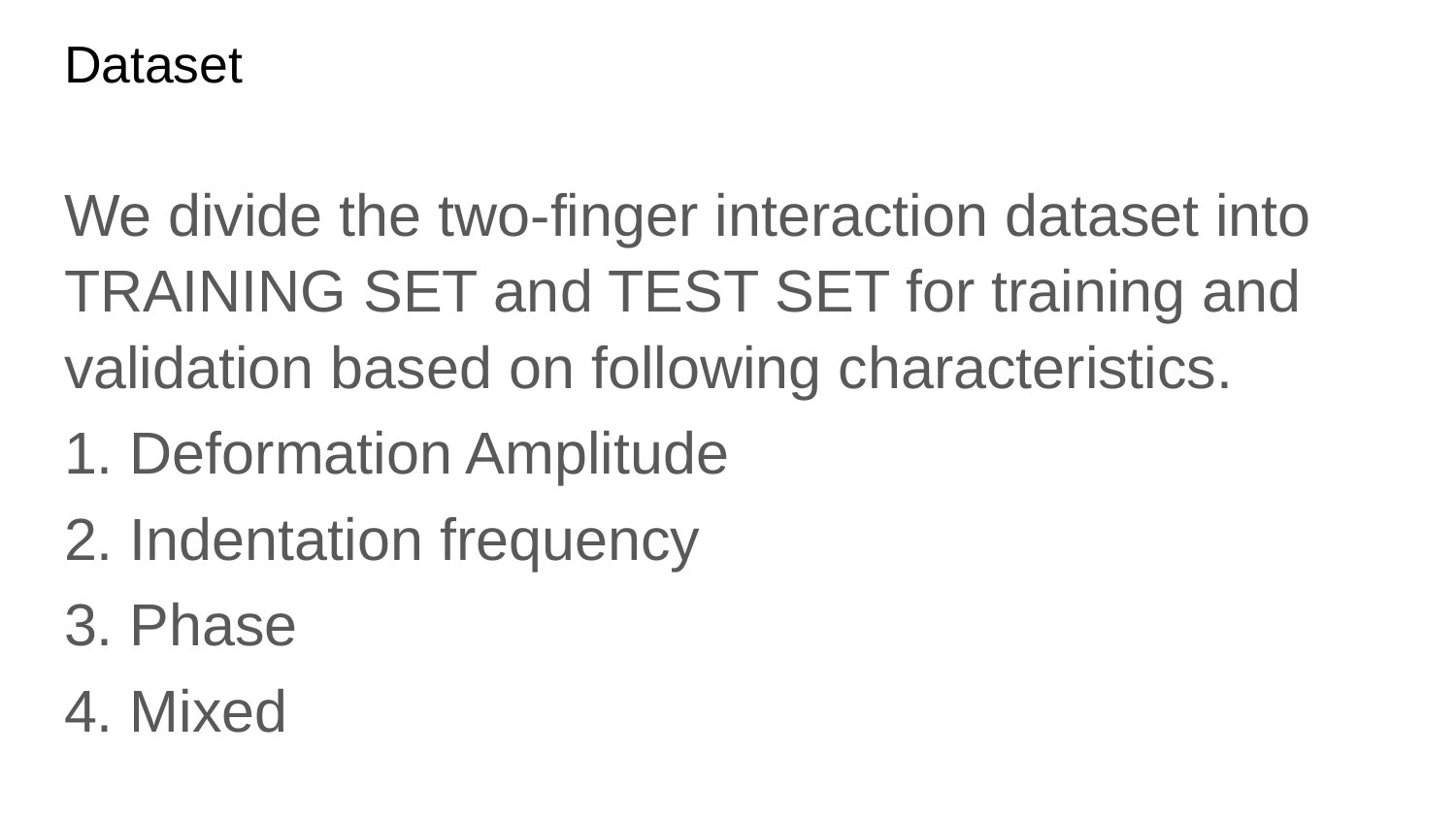

# Dataset
We divide the two-finger interaction dataset into TRAINING SET and TEST SET for training and validation based on following characteristics.
1. Deformation Amplitude
2. Indentation frequency
3. Phase
4. Mixed